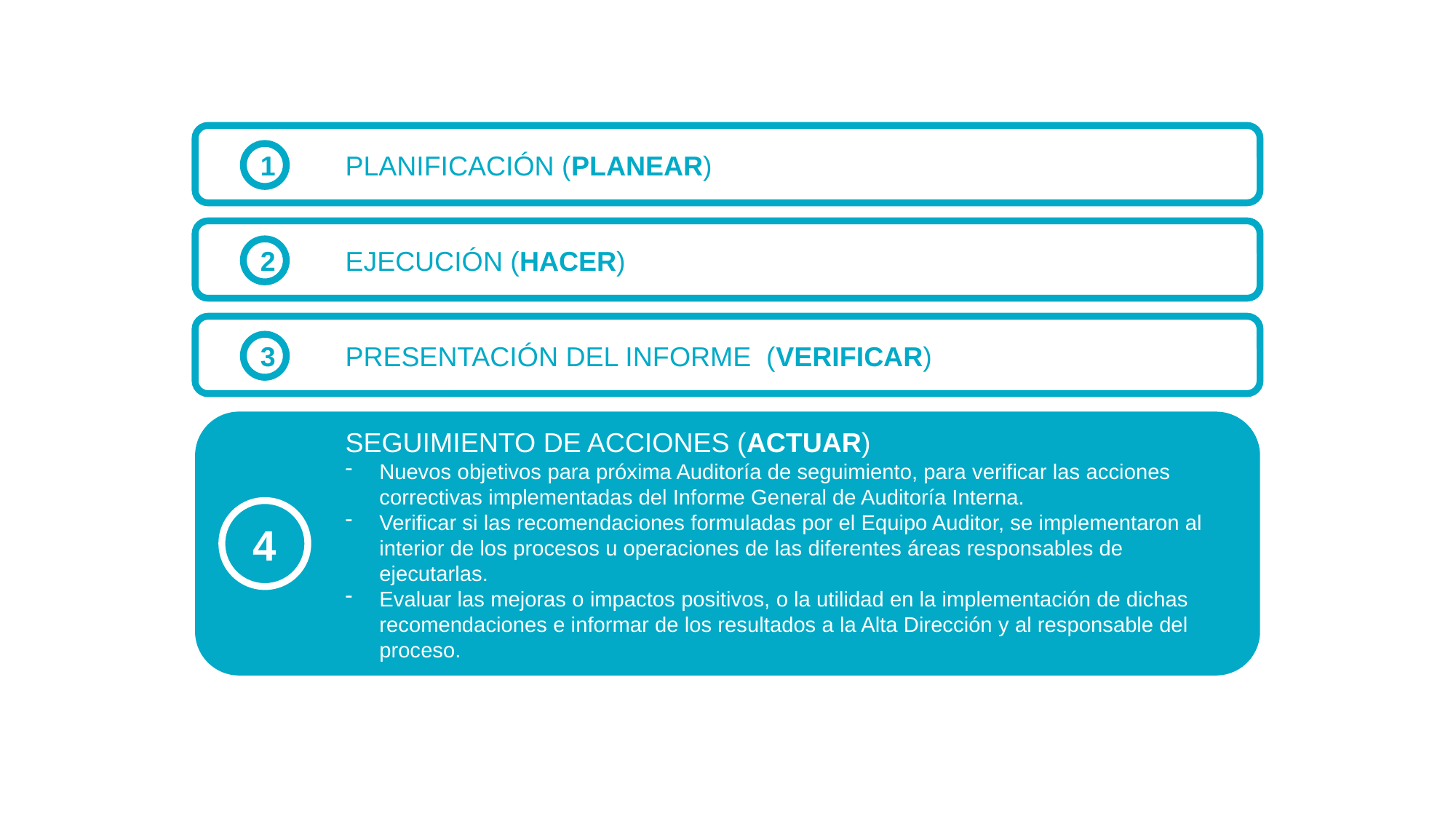

1
PLANIFICACIÓN (PLANEAR)

2
EJECUCIÓN (HACER)

3
PRESENTACIÓN DEL INFORME  (VERIFICAR)

SEGUIMIENTO DE ACCIONES (ACTUAR)
Nuevos objetivos para próxima Auditoría de seguimiento, para verificar las acciones correctivas implementadas del Informe General de Auditoría Interna.
Verificar si las recomendaciones formuladas por el Equipo Auditor, se implementaron al interior de los procesos u operaciones de las diferentes áreas responsables de ejecutarlas.
Evaluar las mejoras o impactos positivos, o la utilidad en la implementación de dichas recomendaciones e informar de los resultados a la Alta Dirección y al responsable del proceso.
4